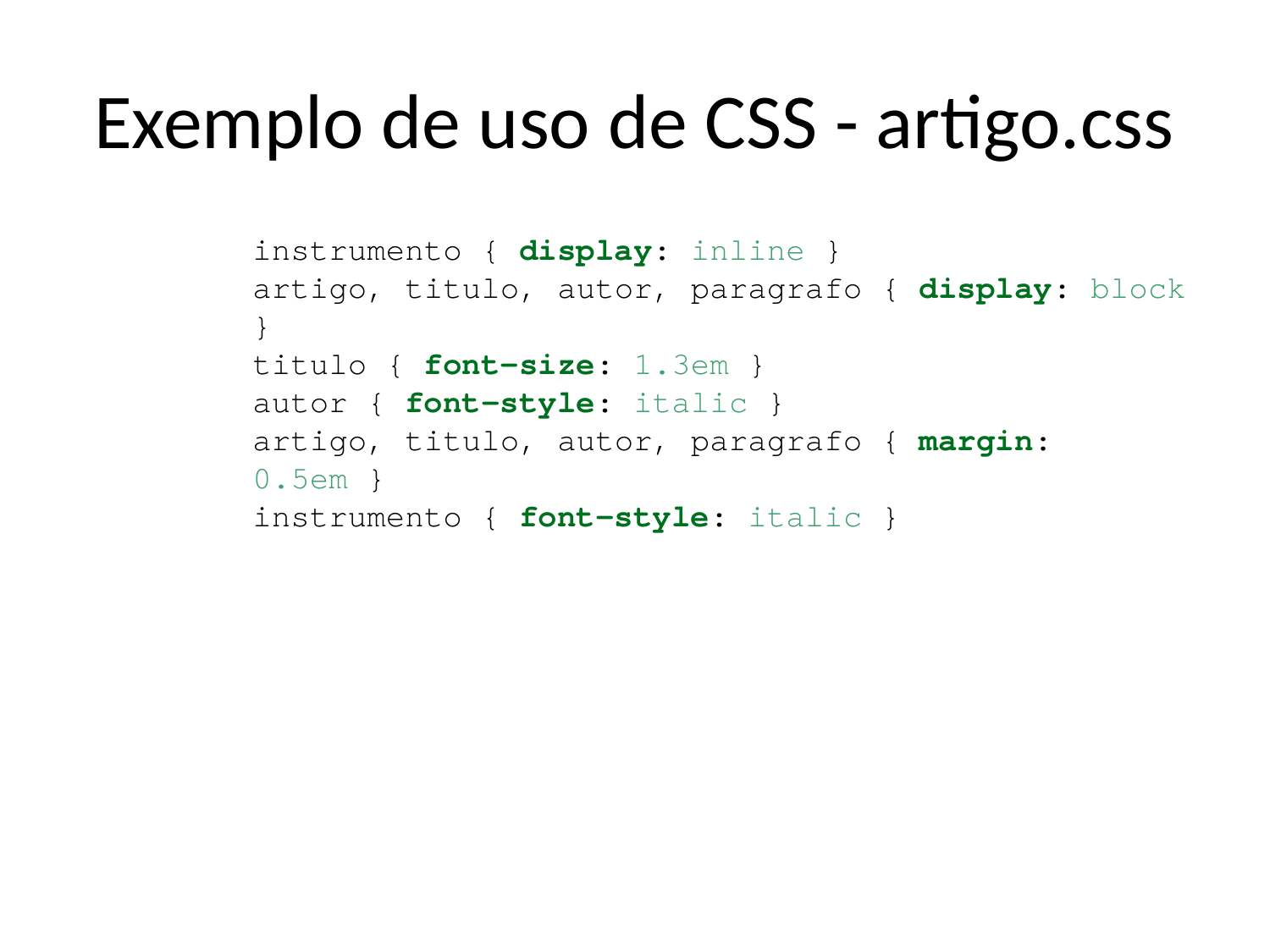

# Exemplo de uso de CSS - artigo.css
instrumento { display: inline }
artigo, titulo, autor, paragrafo { display: block }
titulo { font-size: 1.3em }
autor { font-style: italic }
artigo, titulo, autor, paragrafo { margin: 0.5em }
instrumento { font-style: italic }